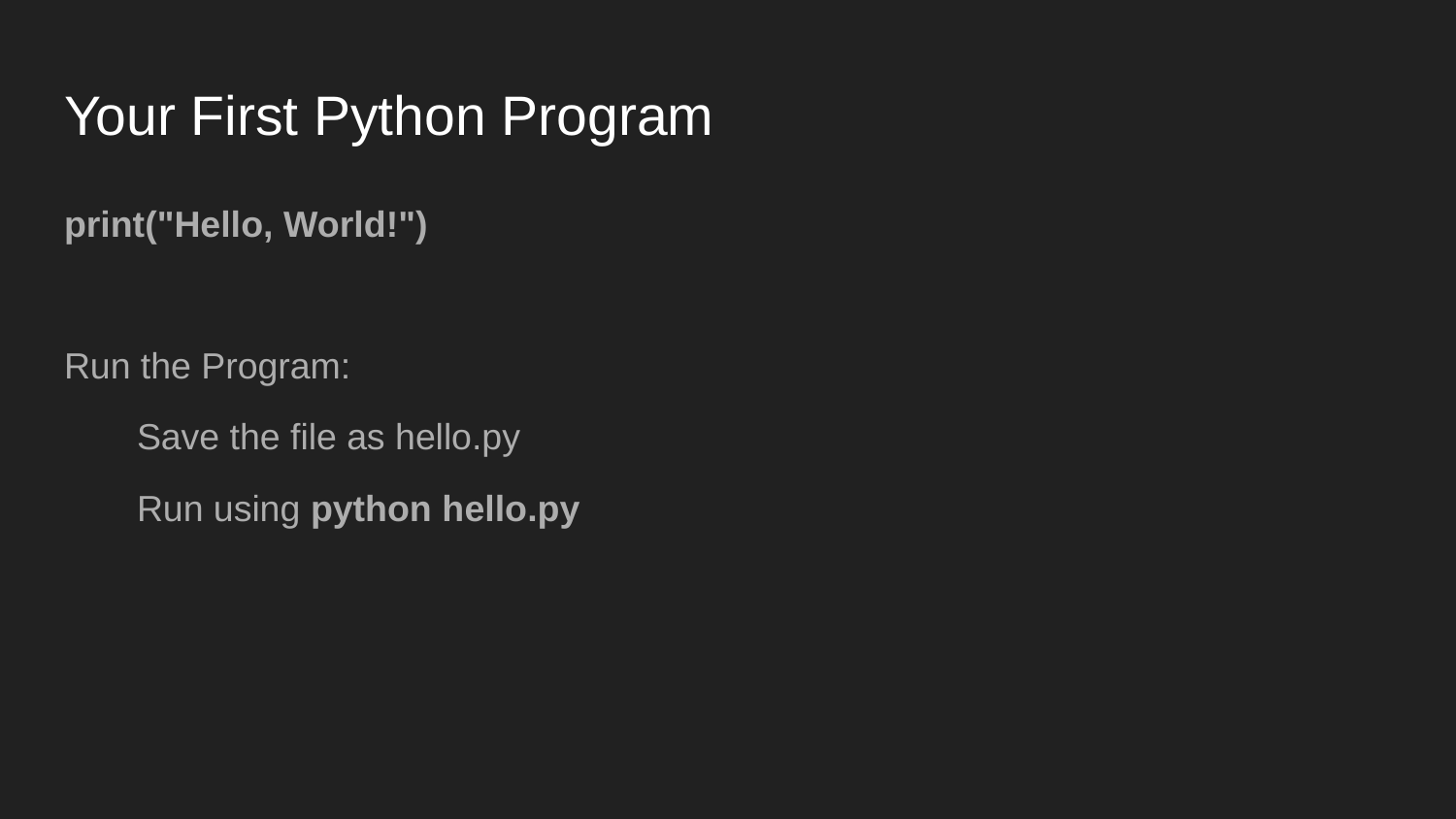

# Your First Python Program
print("Hello, World!")

Run the Program:
Save the file as hello.py
Run using python hello.py